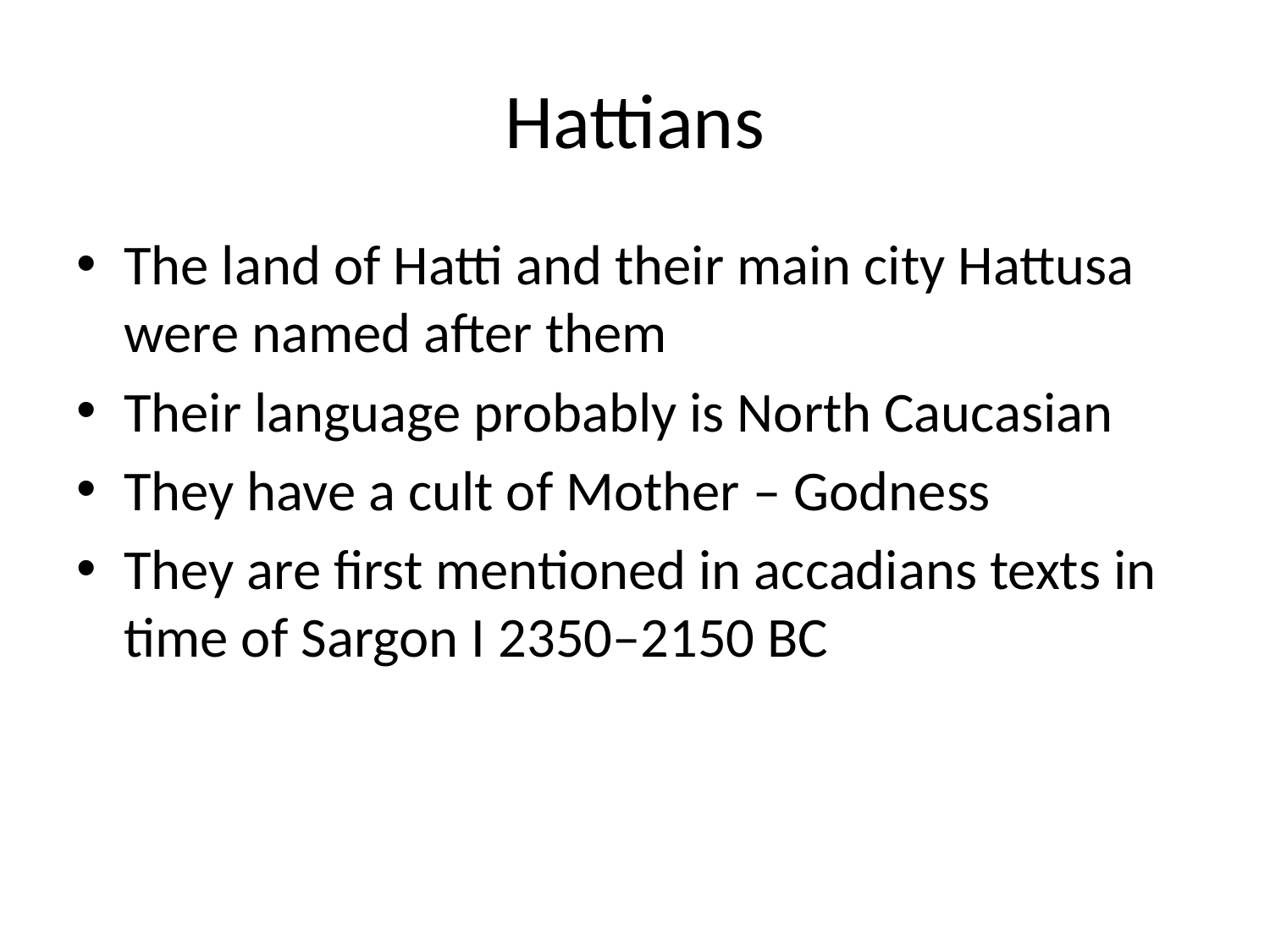

# Hattians
The land of Hatti and their main city Hattusa were named after them
Their language probably is North Caucasian
They have a cult of Mother – Godness
They are first mentioned in accadians texts in time of Sargon I 2350–2150 BC